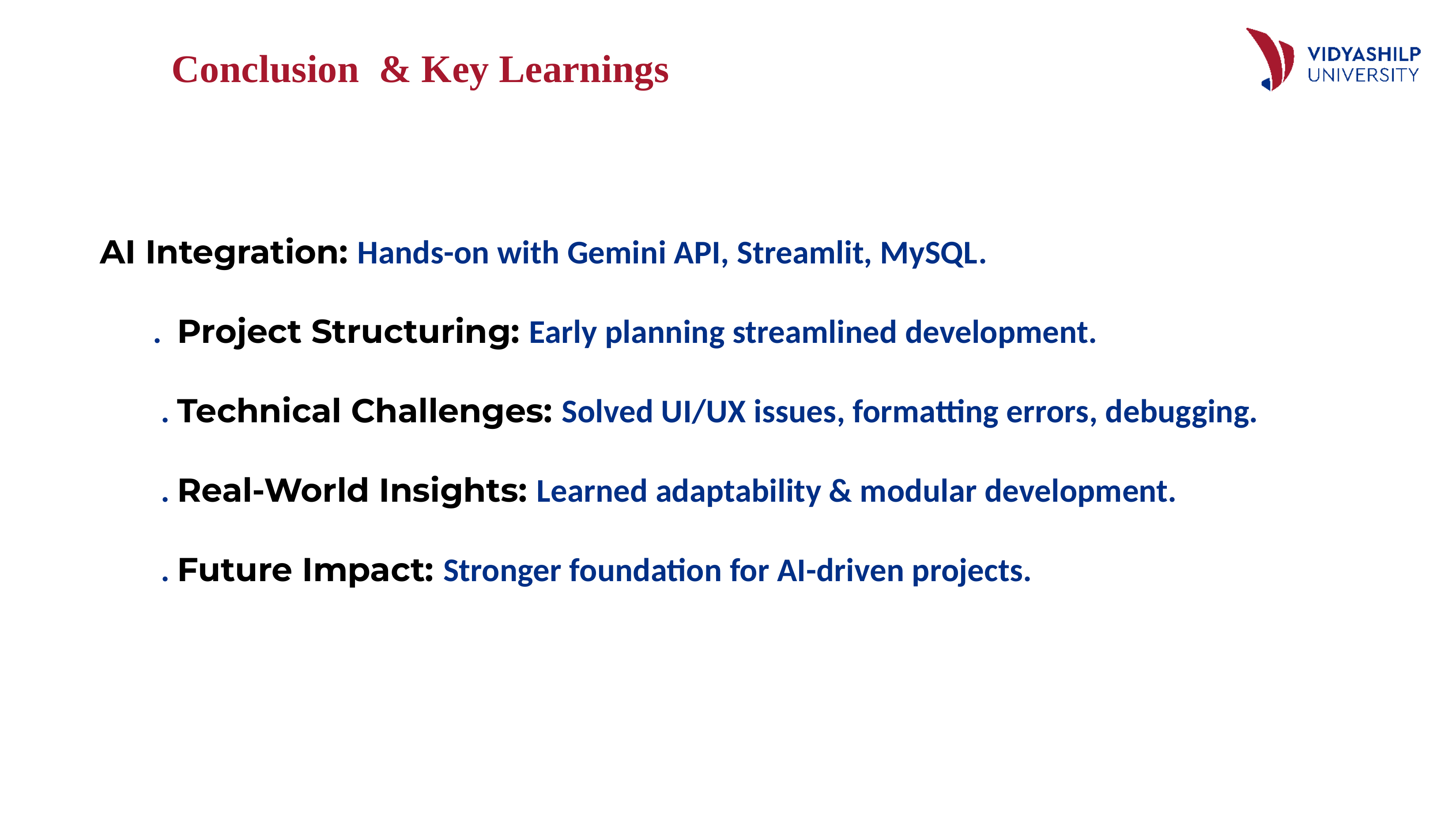

Conclusion  & Key Learnings
AI Integration: Hands-on with Gemini API, Streamlit, MySQL.
       .  Project Structuring: Early planning streamlined development.
        . Technical Challenges: Solved UI/UX issues, formatting errors, debugging.
        . Real-World Insights: Learned adaptability & modular development.
        . Future Impact: Stronger foundation for AI-driven projects.